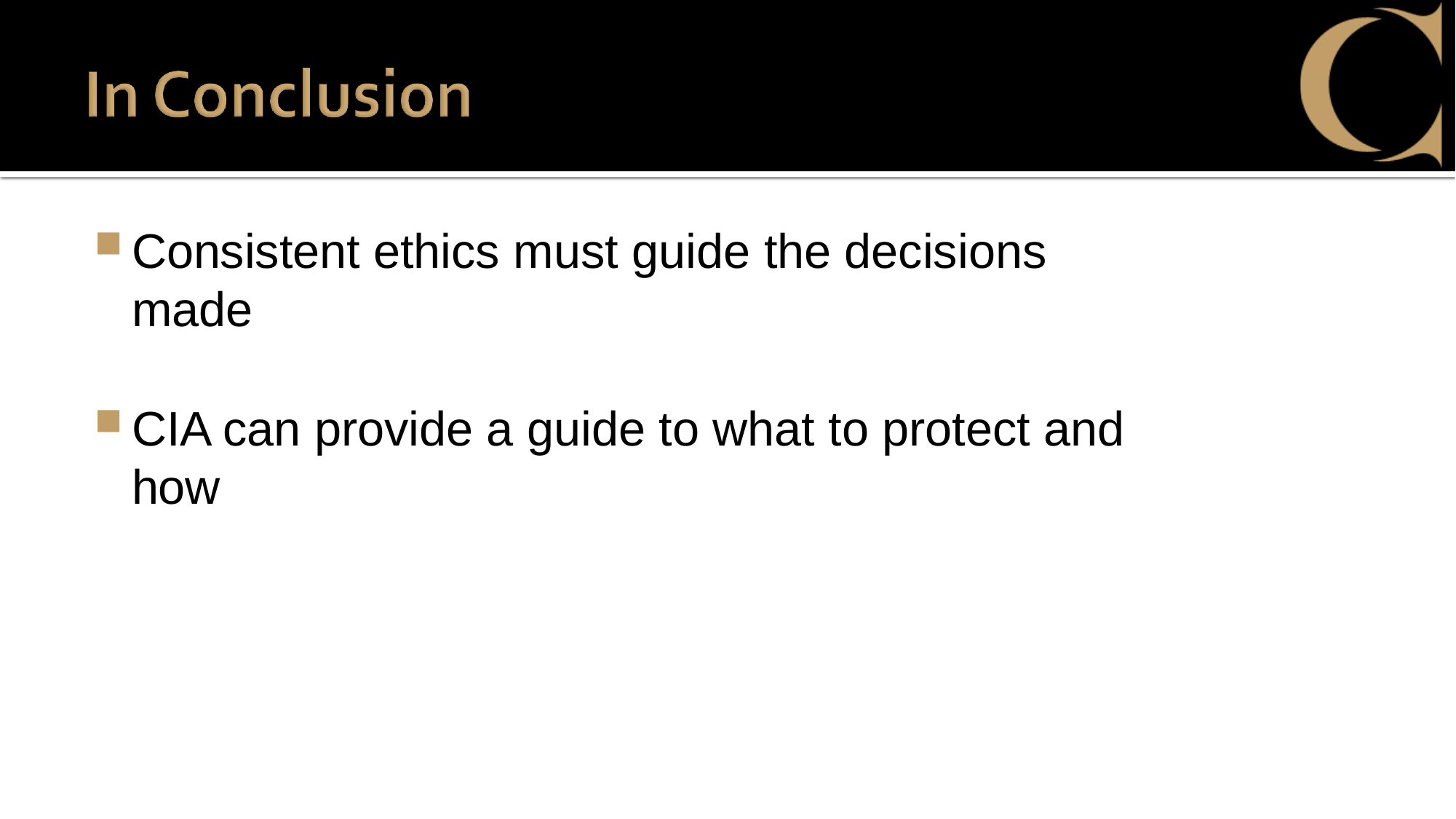

Consistent ethics must guide the decisions made

CIA can provide a guide to what to protect and how